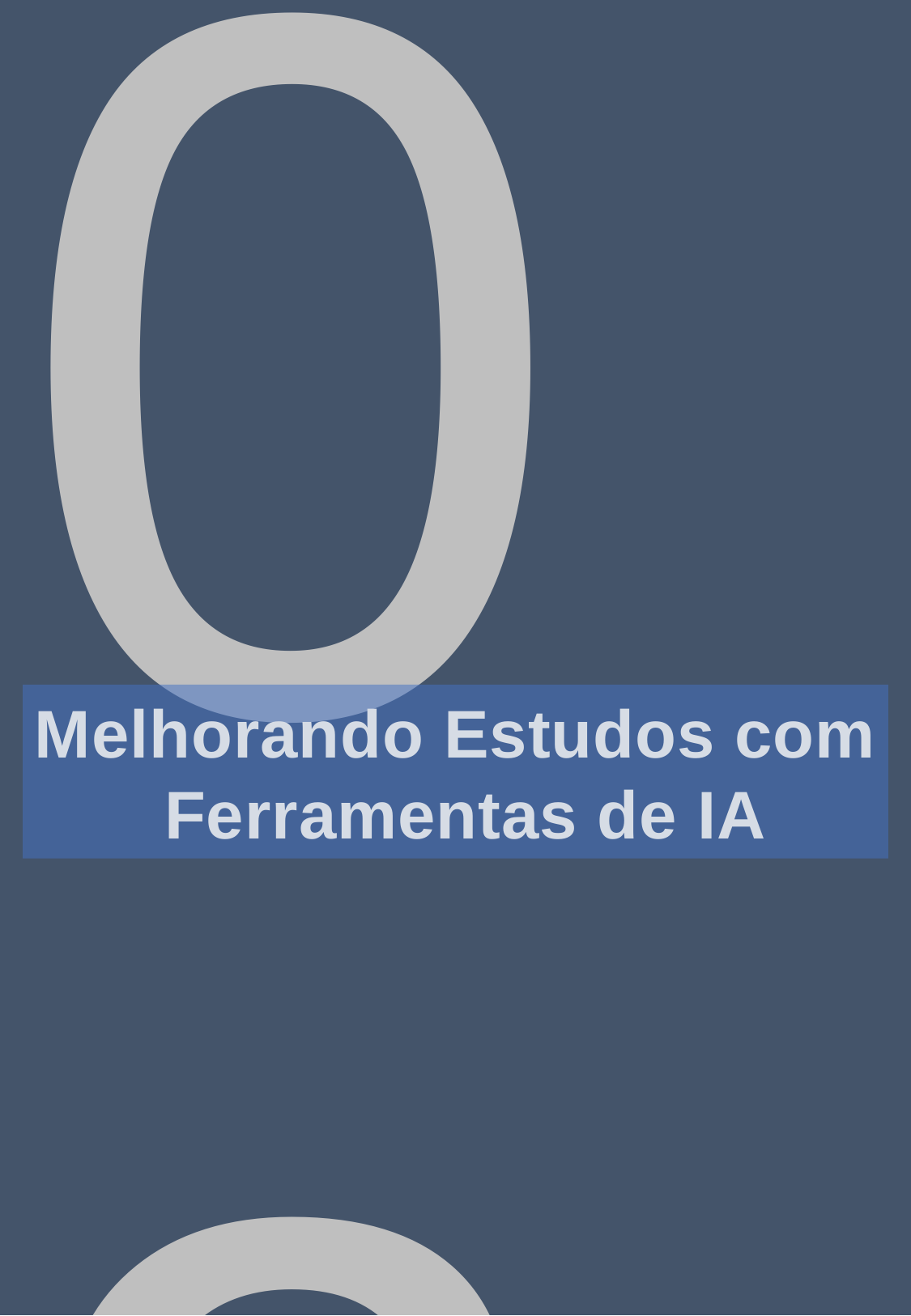

02
Melhorando Estudos com
 Ferramentas de IA